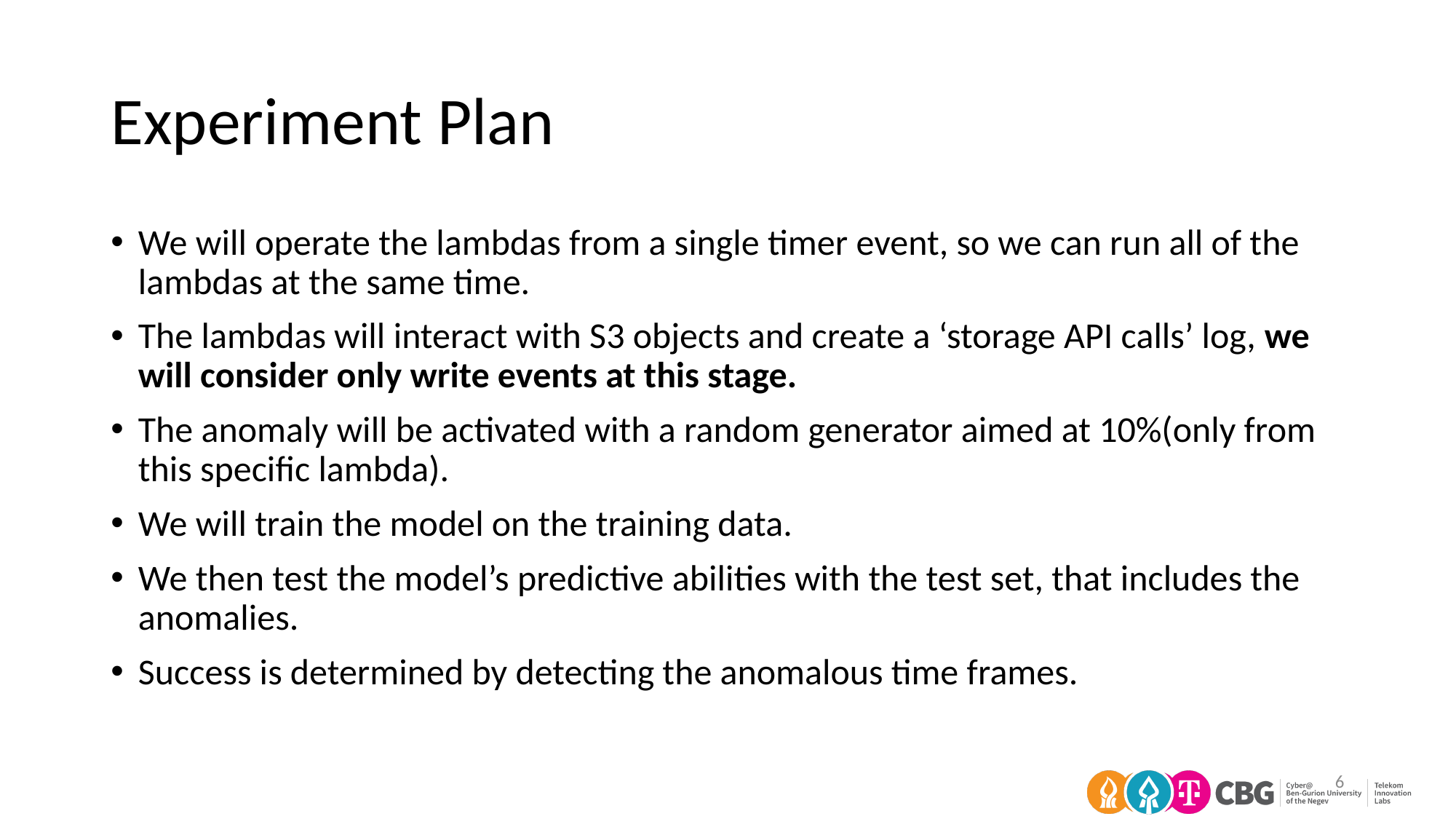

# Experiment Plan
We will operate the lambdas from a single timer event, so we can run all of the lambdas at the same time.
The lambdas will interact with S3 objects and create a ‘storage API calls’ log, we will consider only write events at this stage.
The anomaly will be activated with a random generator aimed at 10%(only from this specific lambda).
We will train the model on the training data.
We then test the model’s predictive abilities with the test set, that includes the anomalies.
Success is determined by detecting the anomalous time frames.
6